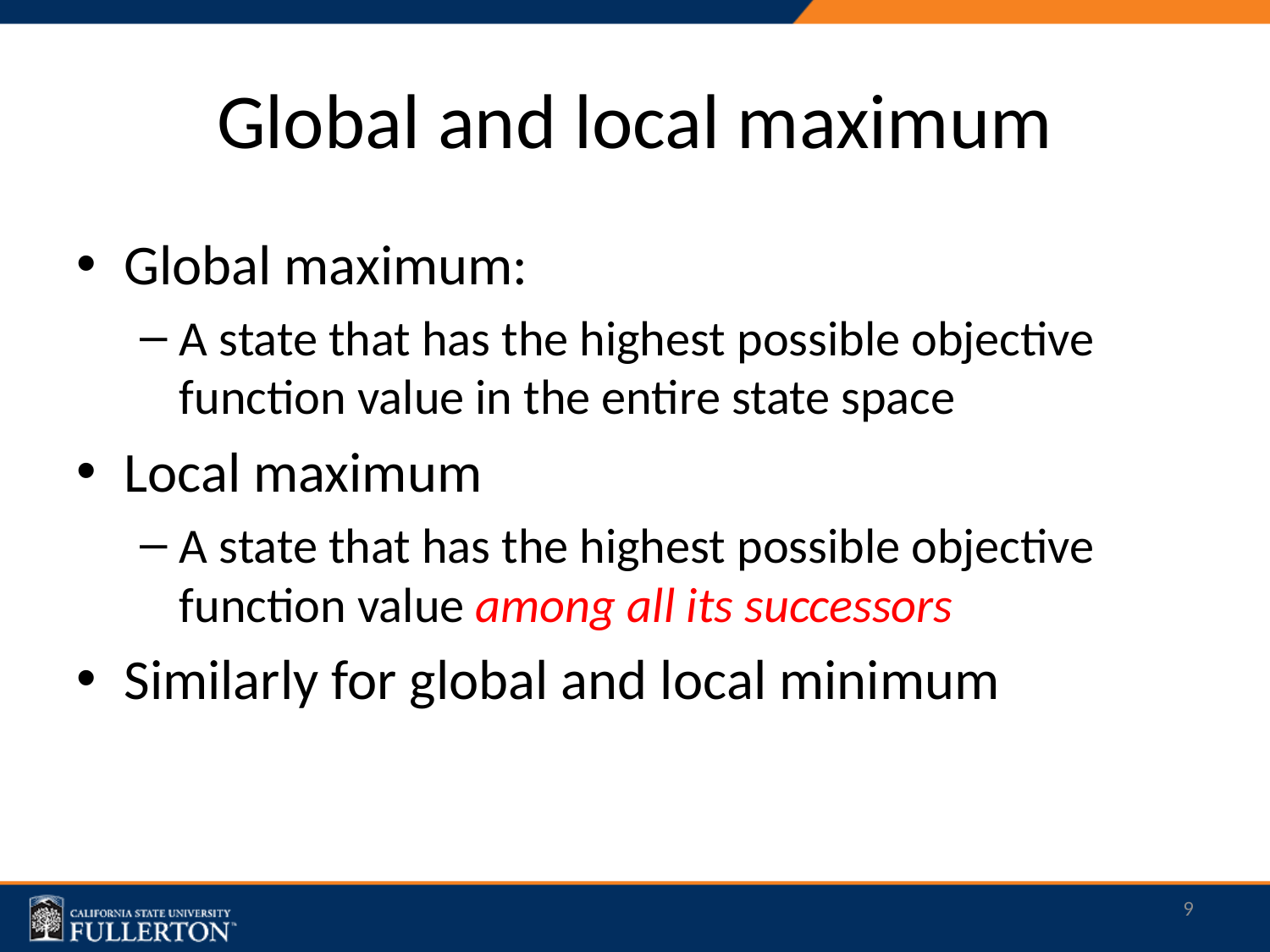

# Global and local maximum
Global maximum:
A state that has the highest possible objective function value in the entire state space
Local maximum
A state that has the highest possible objective function value among all its successors
Similarly for global and local minimum
9